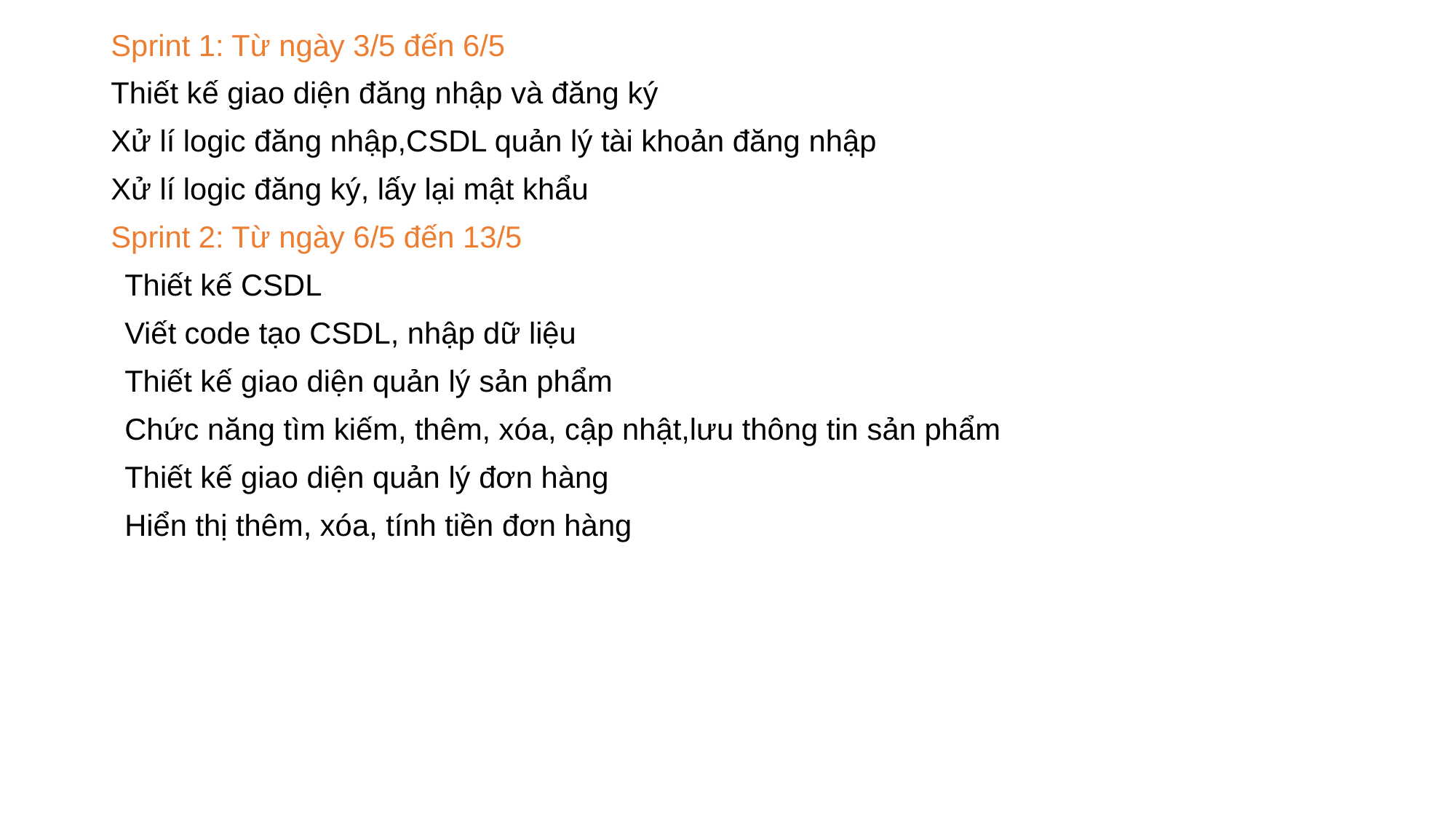

Sprint 1: Từ ngày 3/5 đến 6/5
Thiết kế giao diện đăng nhập và đăng ký
Xử lí logic đăng nhập,CSDL quản lý tài khoản đăng nhập
Xử lí logic đăng ký, lấy lại mật khẩu
Sprint 2: Từ ngày 6/5 đến 13/5
Thiết kế CSDL
Viết code tạo CSDL, nhập dữ liệu
Thiết kế giao diện quản lý sản phẩm
Chức năng tìm kiếm, thêm, xóa, cập nhật,lưu thông tin sản phẩm
Thiết kế giao diện quản lý đơn hàng
Hiển thị thêm, xóa, tính tiền đơn hàng